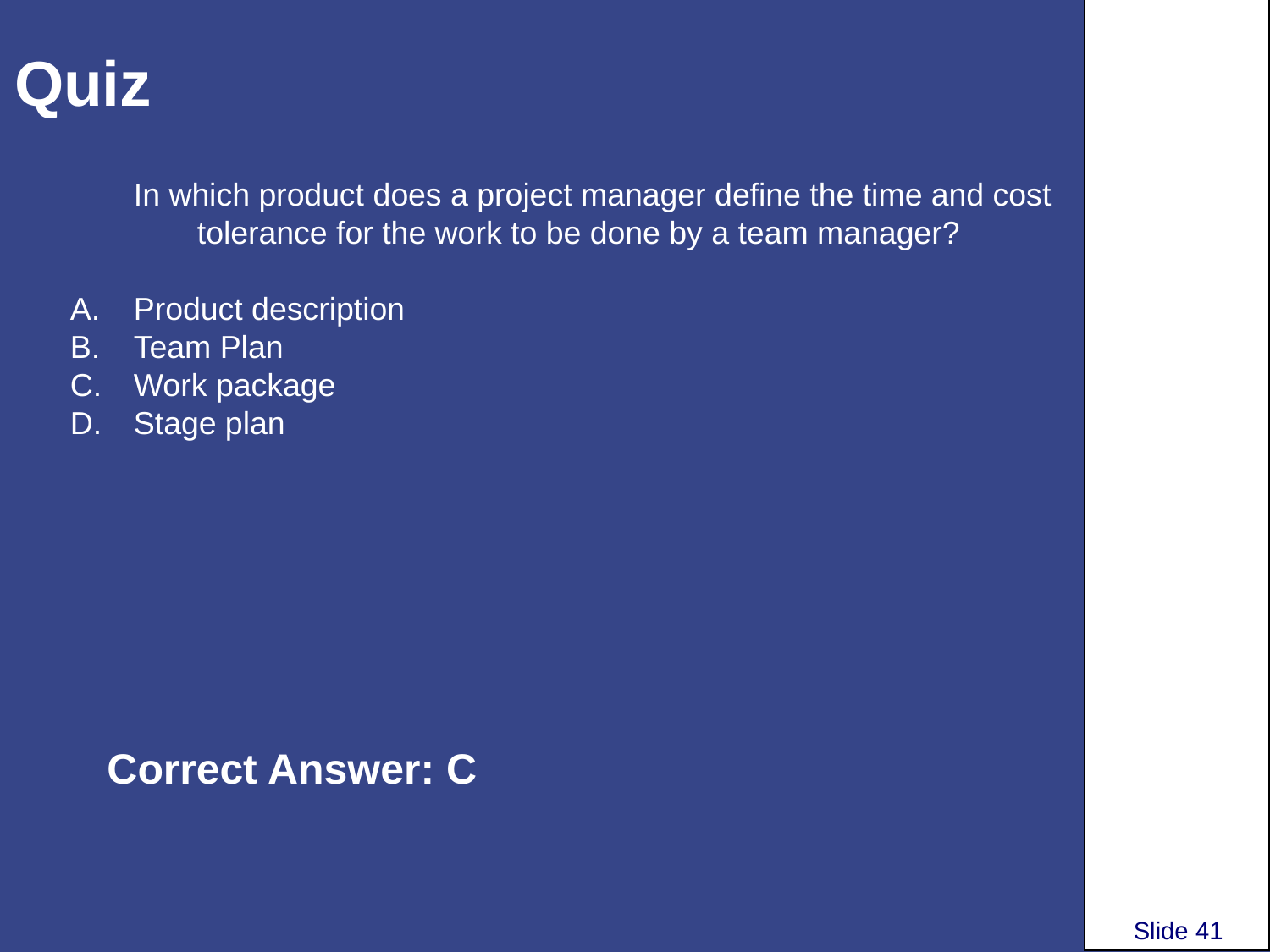

# Quiz
In which product does a project manager define the time and cost tolerance for the work to be done by a team manager?

Product description
Team Plan
Work package
Stage plan

Correct Answer: C